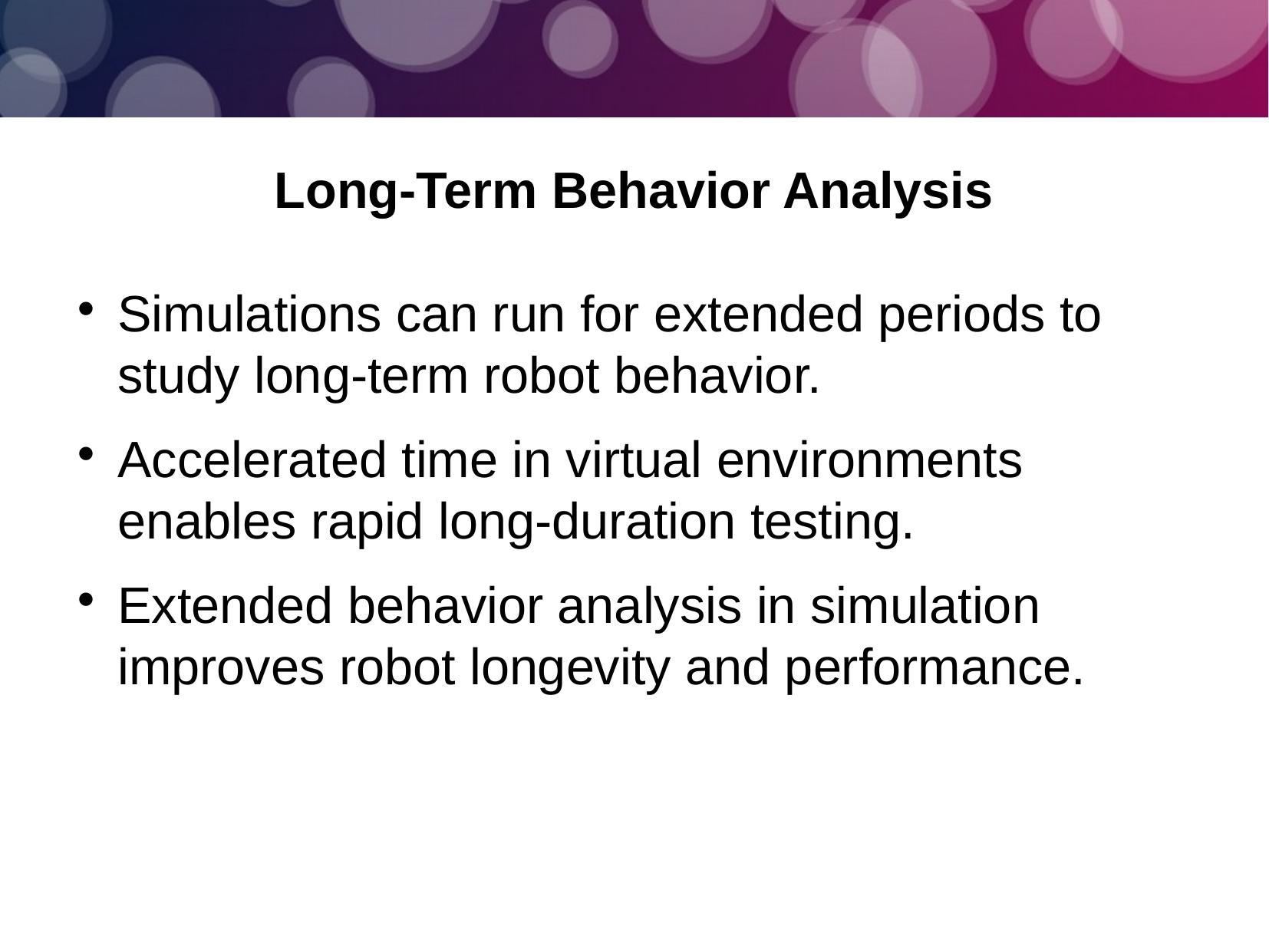

Long-Term Behavior Analysis
Simulations can run for extended periods to study long-term robot behavior.
Accelerated time in virtual environments enables rapid long-duration testing.
Extended behavior analysis in simulation improves robot longevity and performance.